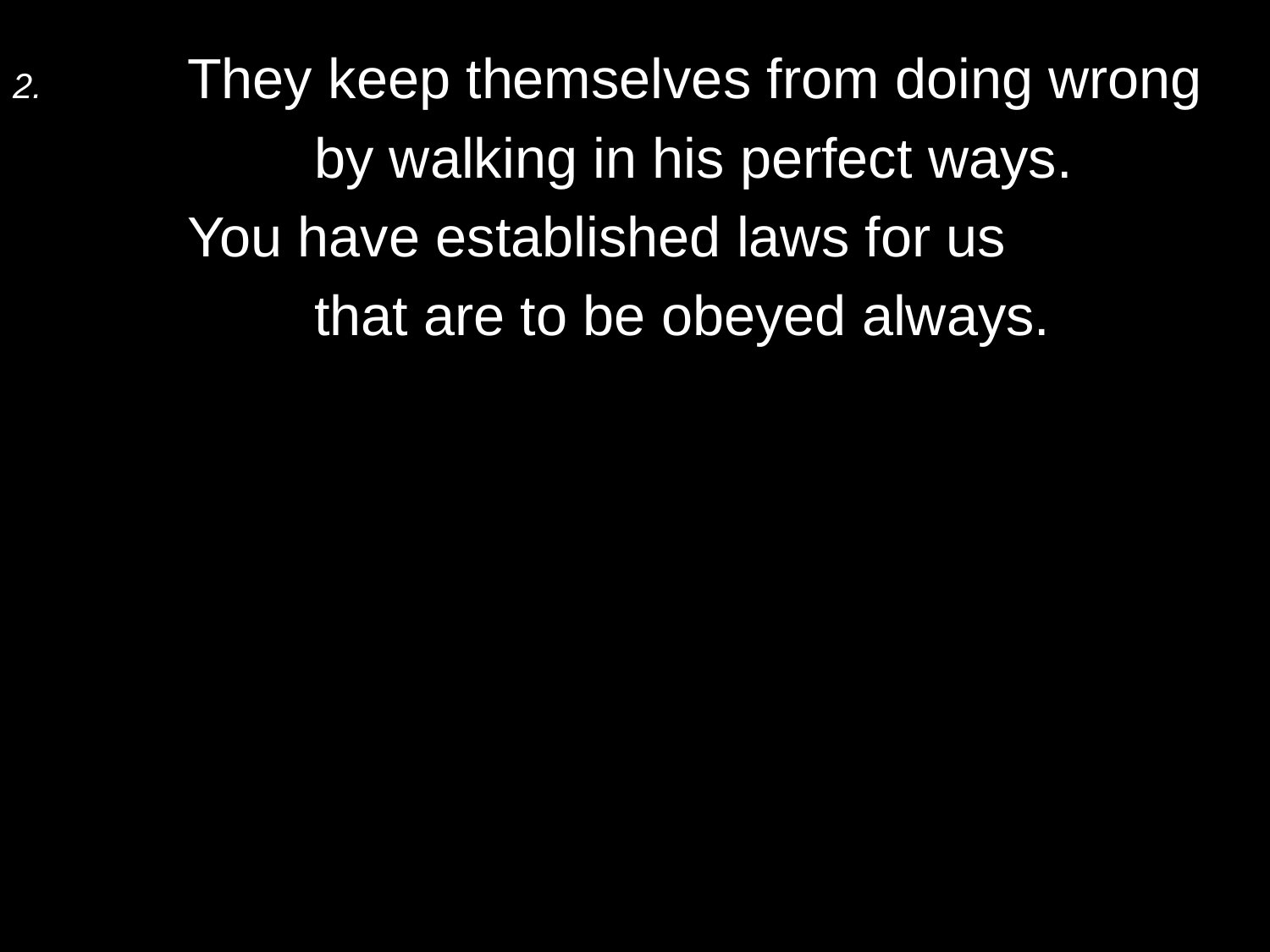

2.	They keep themselves from doing wrong
		by walking in his perfect ways.
	You have established laws for us
		that are to be obeyed always.